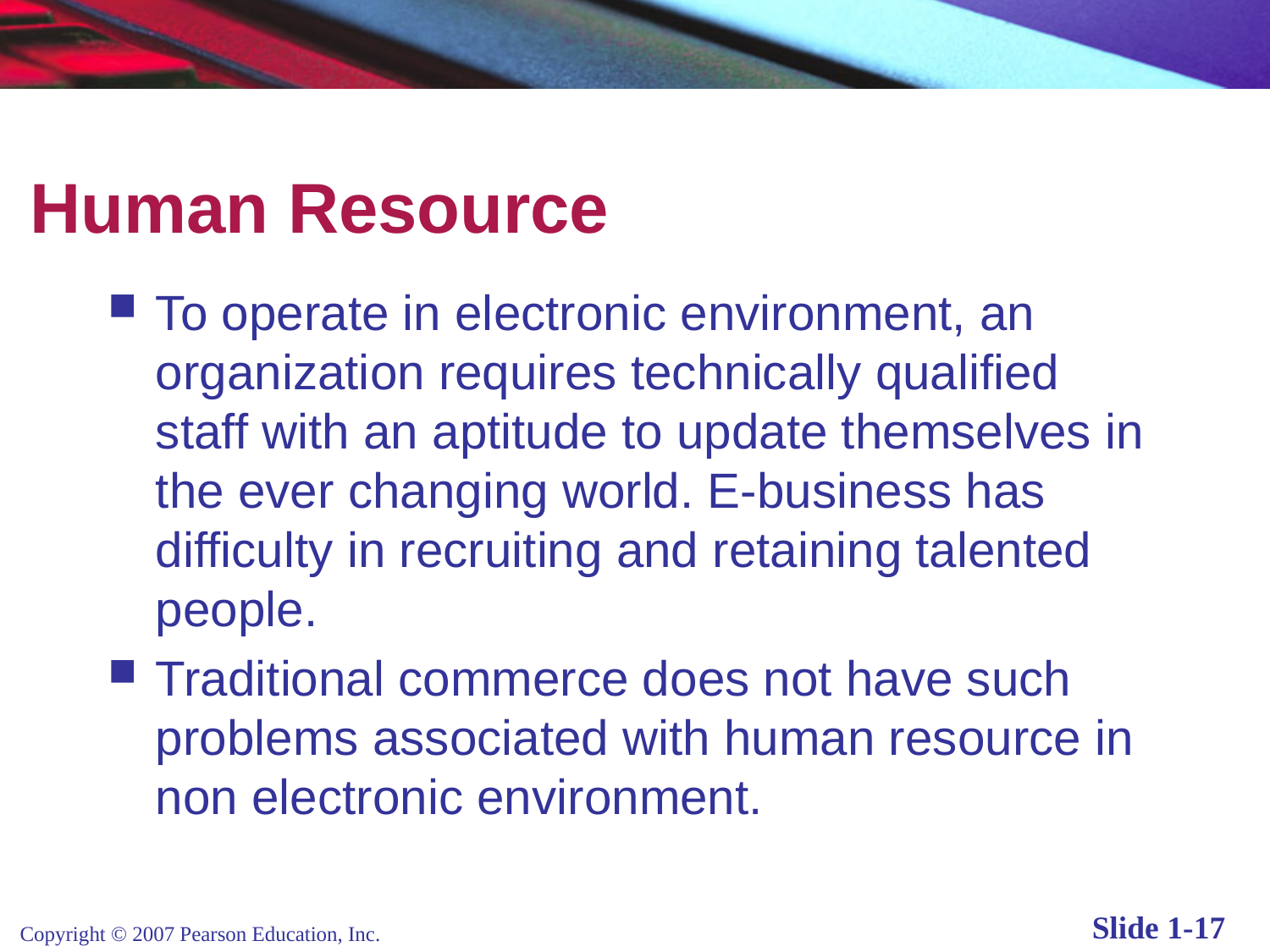

# Human Resource
To operate in electronic environment, an organization requires technically qualified staff with an aptitude to update themselves in the ever changing world. E-business has difficulty in recruiting and retaining talented people.
Traditional commerce does not have such problems associated with human resource in non electronic environment.

Copyright © 2007 Pearson Education, Inc.
Slide 1-17